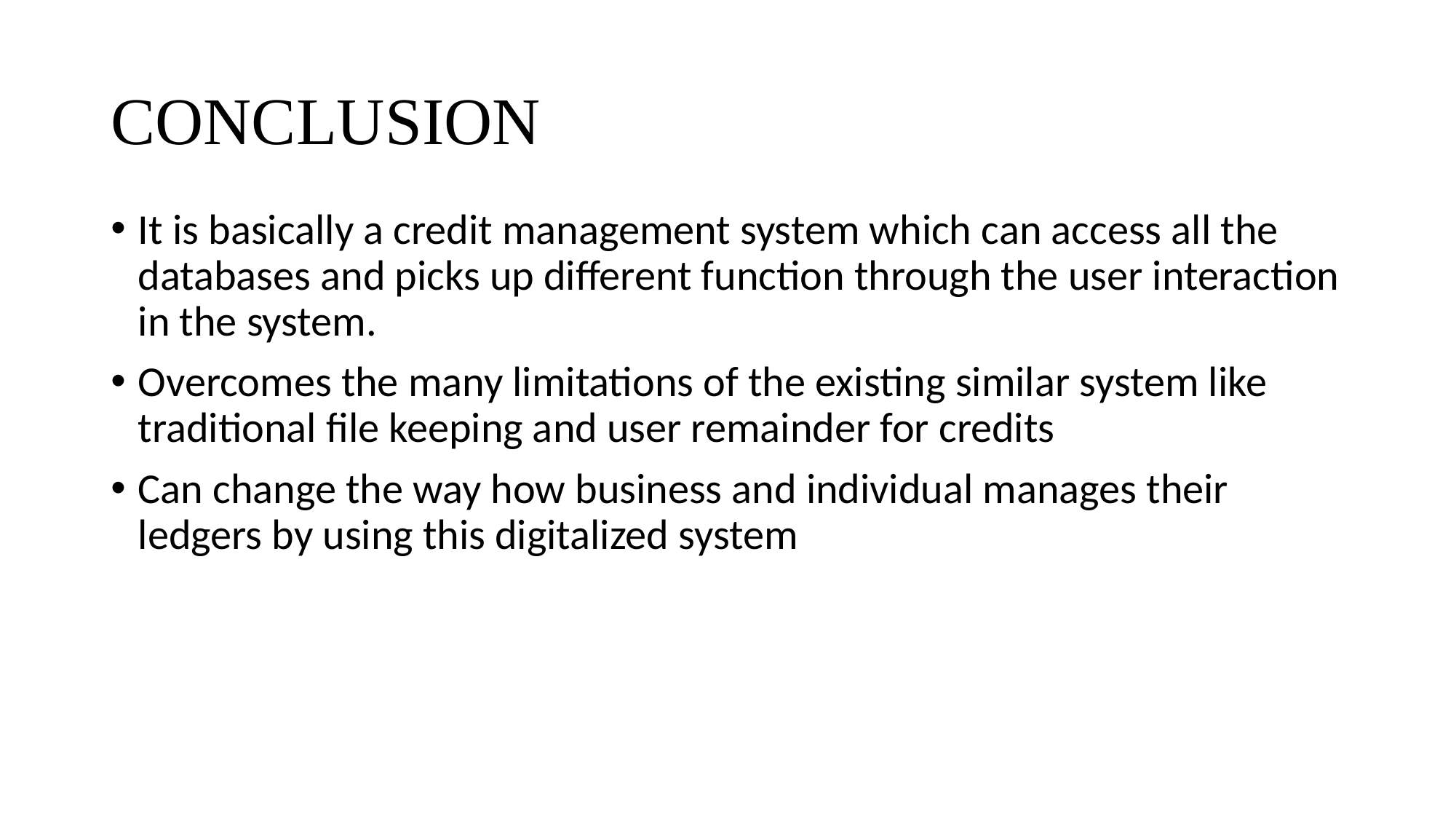

# CONCLUSION
It is basically a credit management system which can access all the databases and picks up different function through the user interaction in the system.
Overcomes the many limitations of the existing similar system like traditional file keeping and user remainder for credits
Can change the way how business and individual manages their ledgers by using this digitalized system